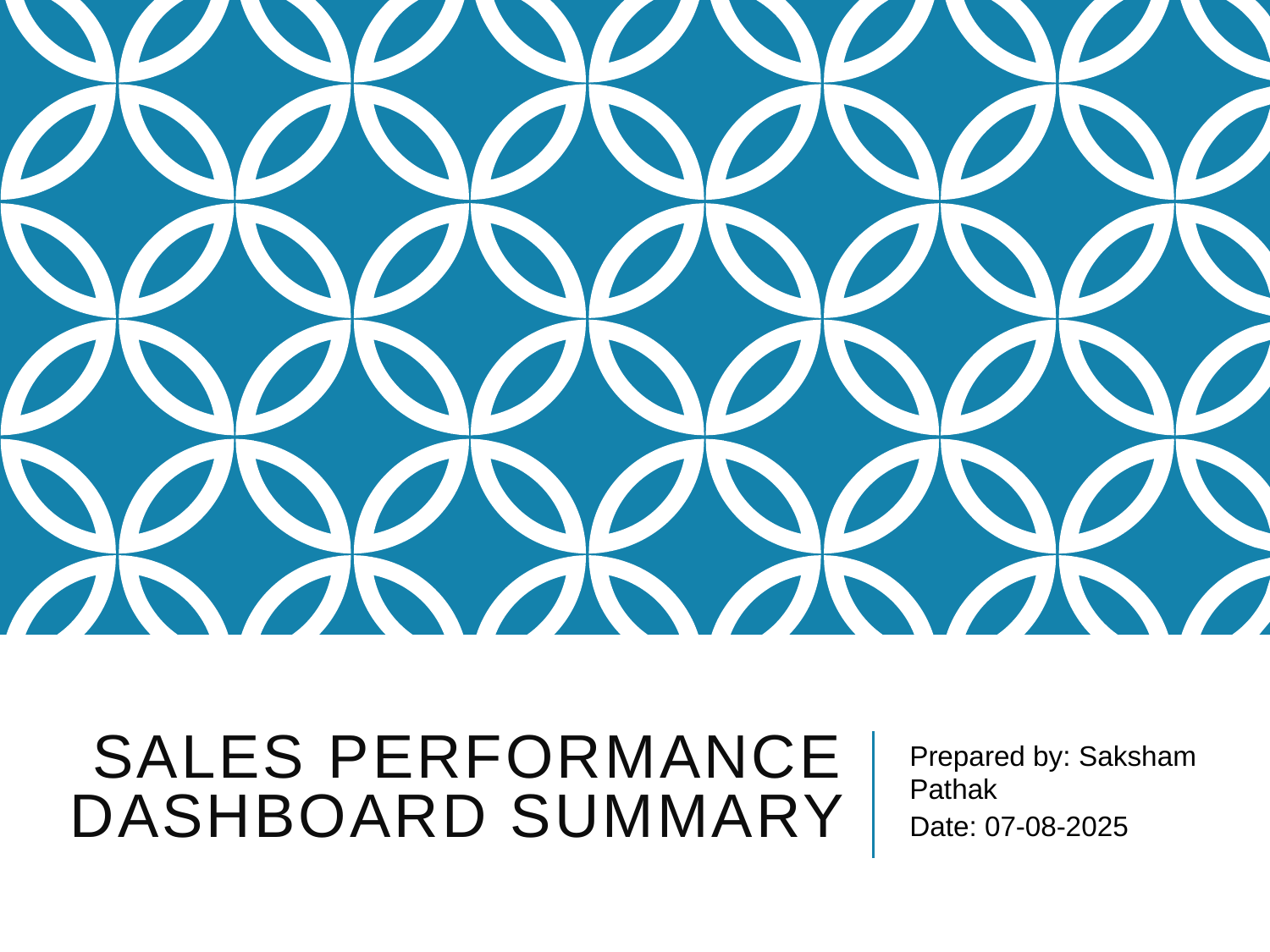

# Sales Performance Dashboard Summary
Prepared by: Saksham Pathak
Date: 07-08-2025